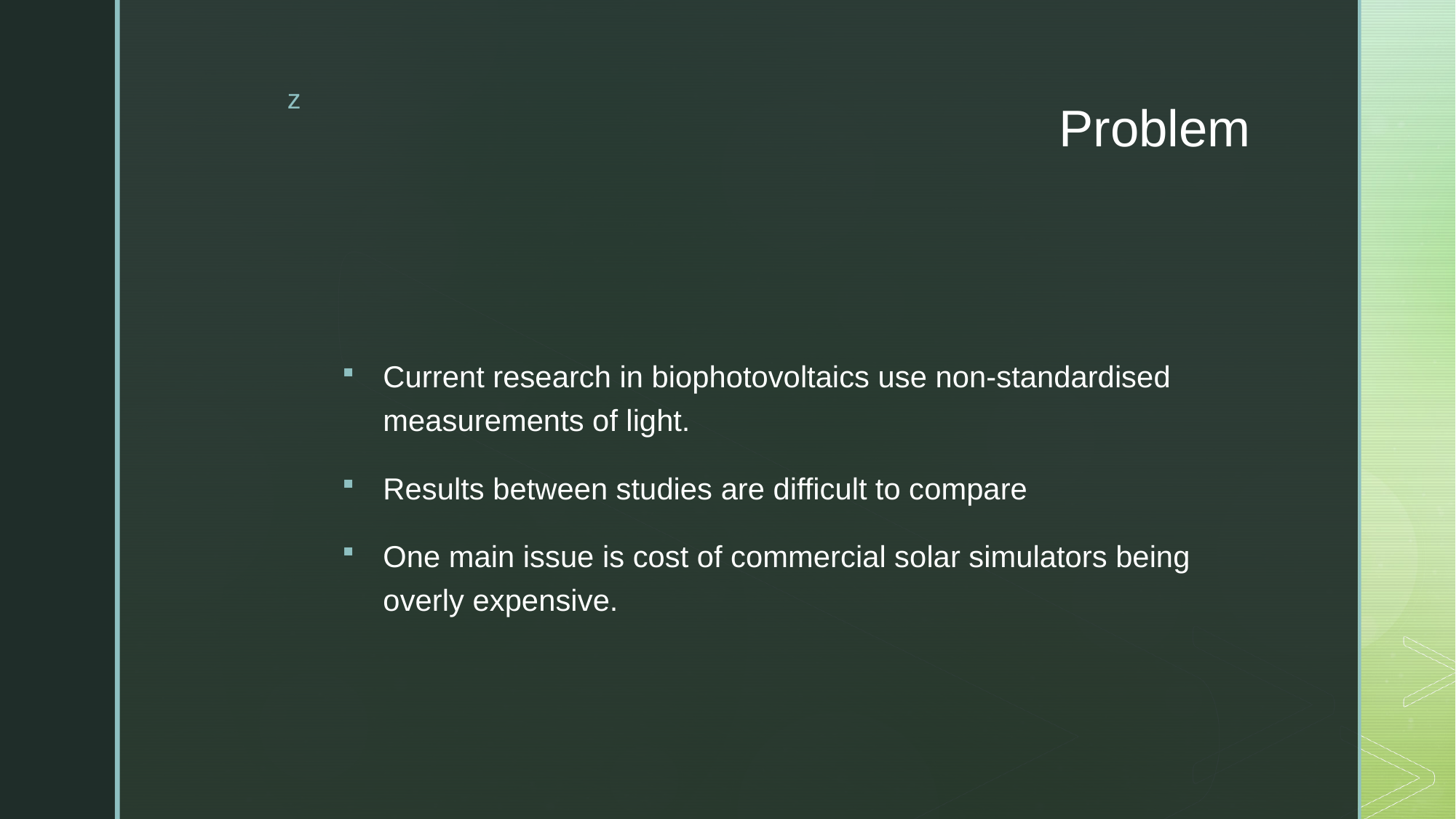

# Problem
Current research in biophotovoltaics use non-standardised measurements of light.
Results between studies are difficult to compare
One main issue is cost of commercial solar simulators being overly expensive.